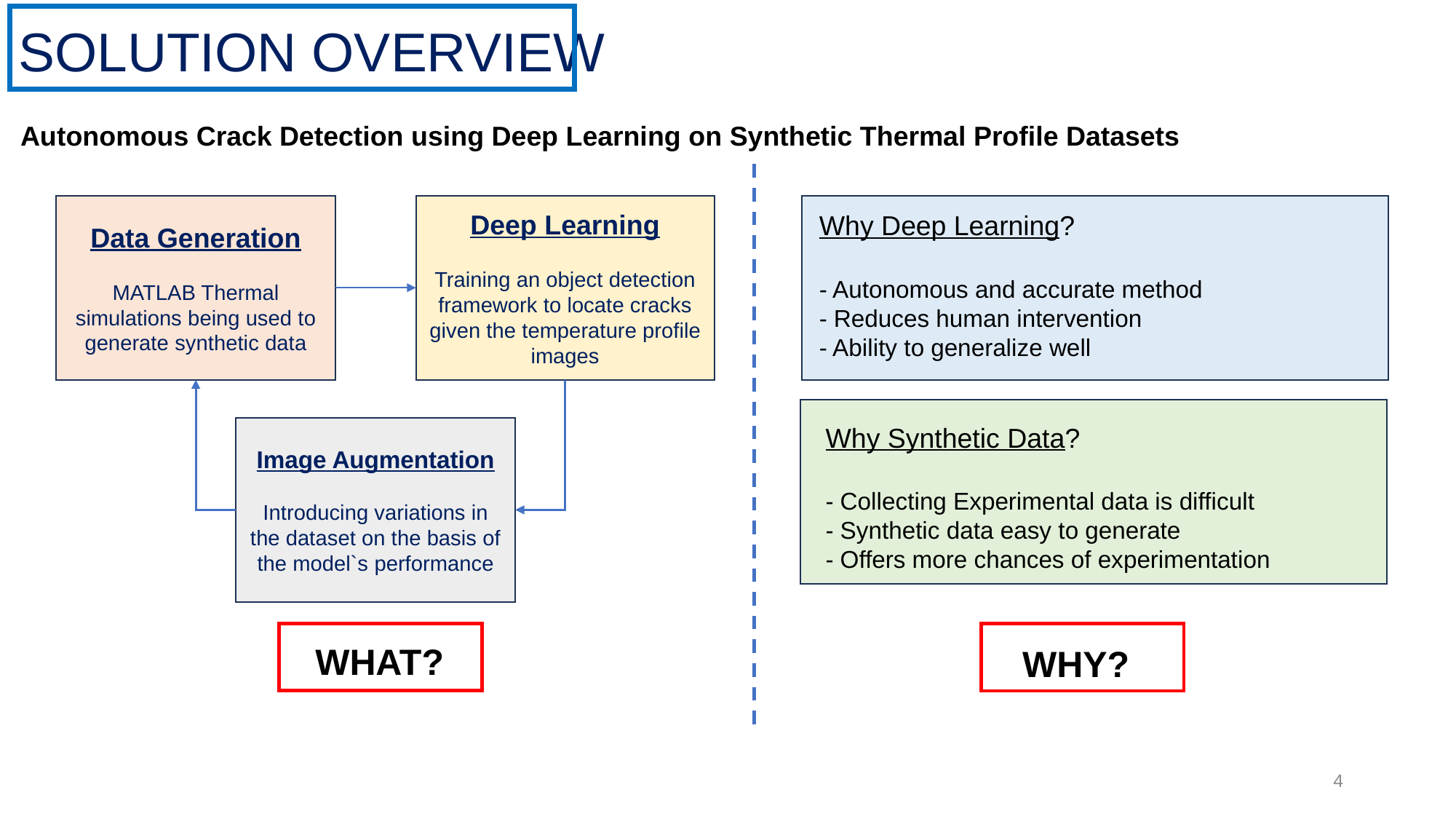

SOLUTION OVERVIEW
Autonomous Crack Detection using Deep Learning on Synthetic Thermal Profile Datasets
Deep Learning

Training an object detection framework to locate cracks given the temperature profile images

Data Generation

MATLAB Thermal simulations being used to generate synthetic data
Why Deep Learning?

- Autonomous and accurate method
- Reduces human intervention
- Ability to generalize well

Why Synthetic Data?

- Collecting Experimental data is difficult
- Synthetic data easy to generate
- Offers more chances of experimentation
Image Augmentation

Introducing variations in the dataset on the basis of the model`s performance

WHAT?
WHY?
4